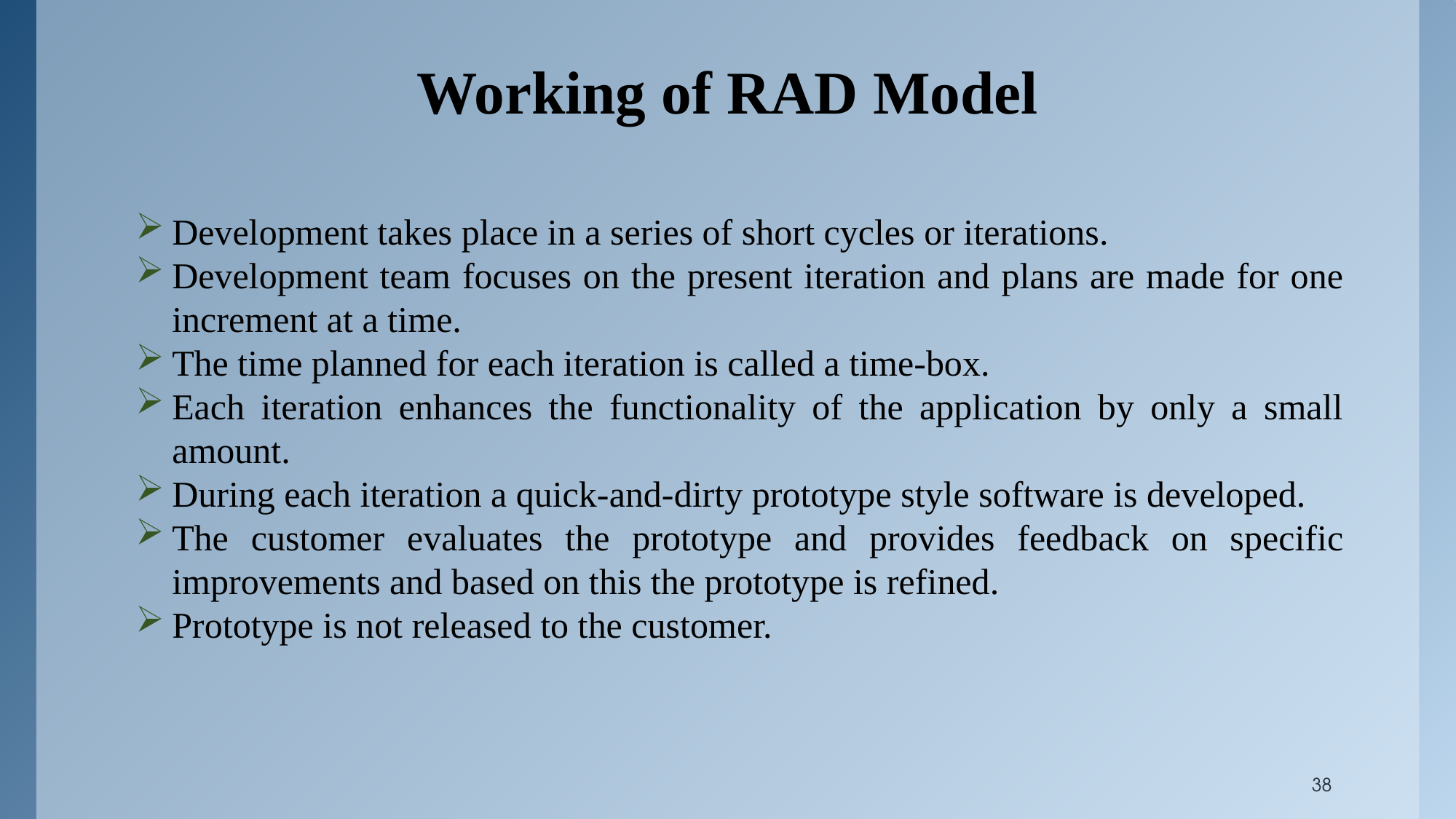

# Working of RAD Model
Development takes place in a series of short cycles or iterations.
Development team focuses on the present iteration and plans are made for one increment at a time.
The time planned for each iteration is called a time-box.
Each iteration enhances the functionality of the application by only a small amount.
During each iteration a quick-and-dirty prototype style software is developed.
The customer evaluates the prototype and provides feedback on specific improvements and based on this the prototype is refined.
Prototype is not released to the customer.

38